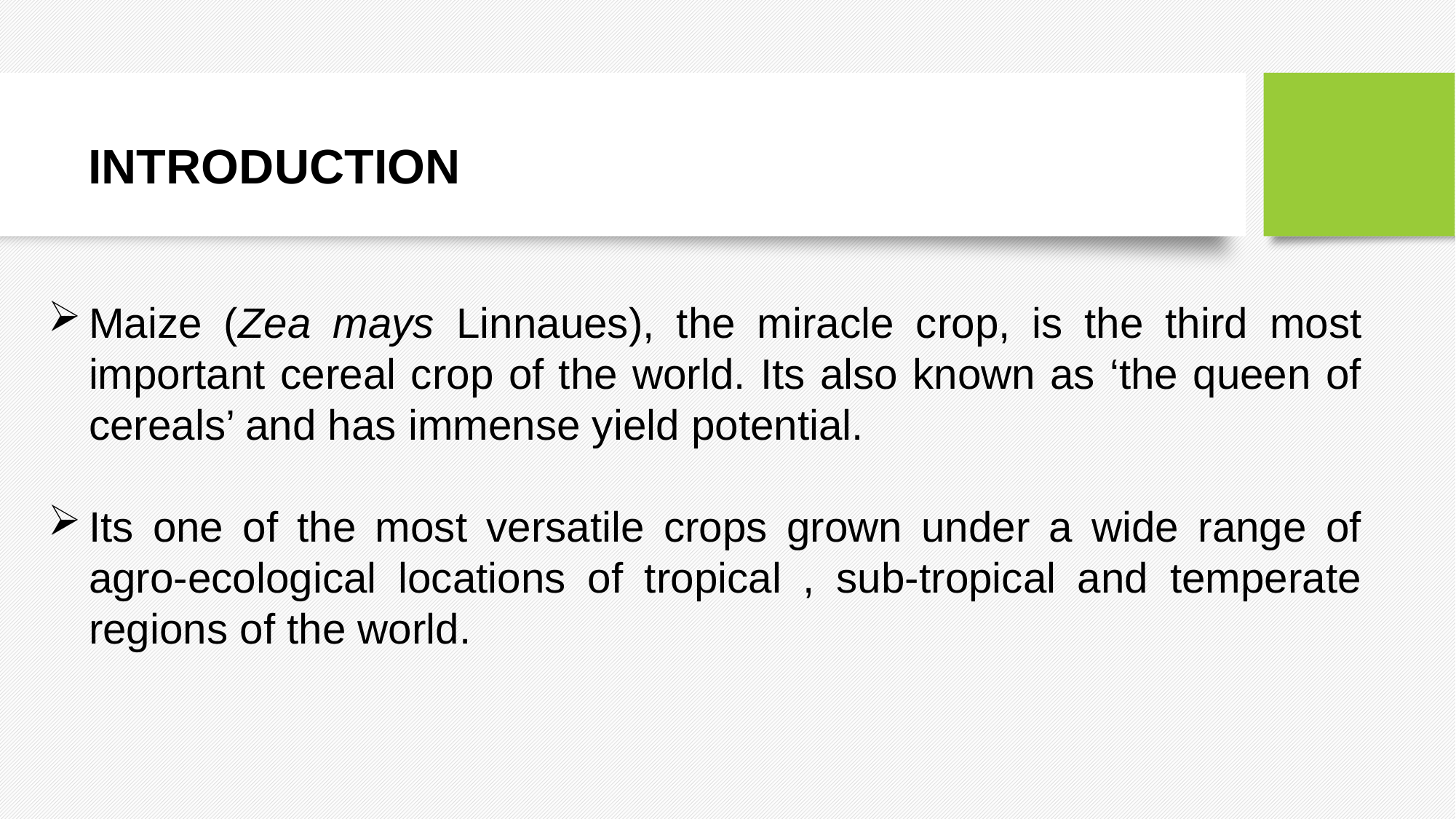

INTRODUCTION

Maize (Zea mays Linnaues), the miracle crop, is the third most important cereal crop of the world. Its also known as ‘the queen of cereals’ and has immense yield potential.

Its one of the most versatile crops grown under a wide range of agro-ecological locations of tropical , sub-tropical and temperate regions of the world.